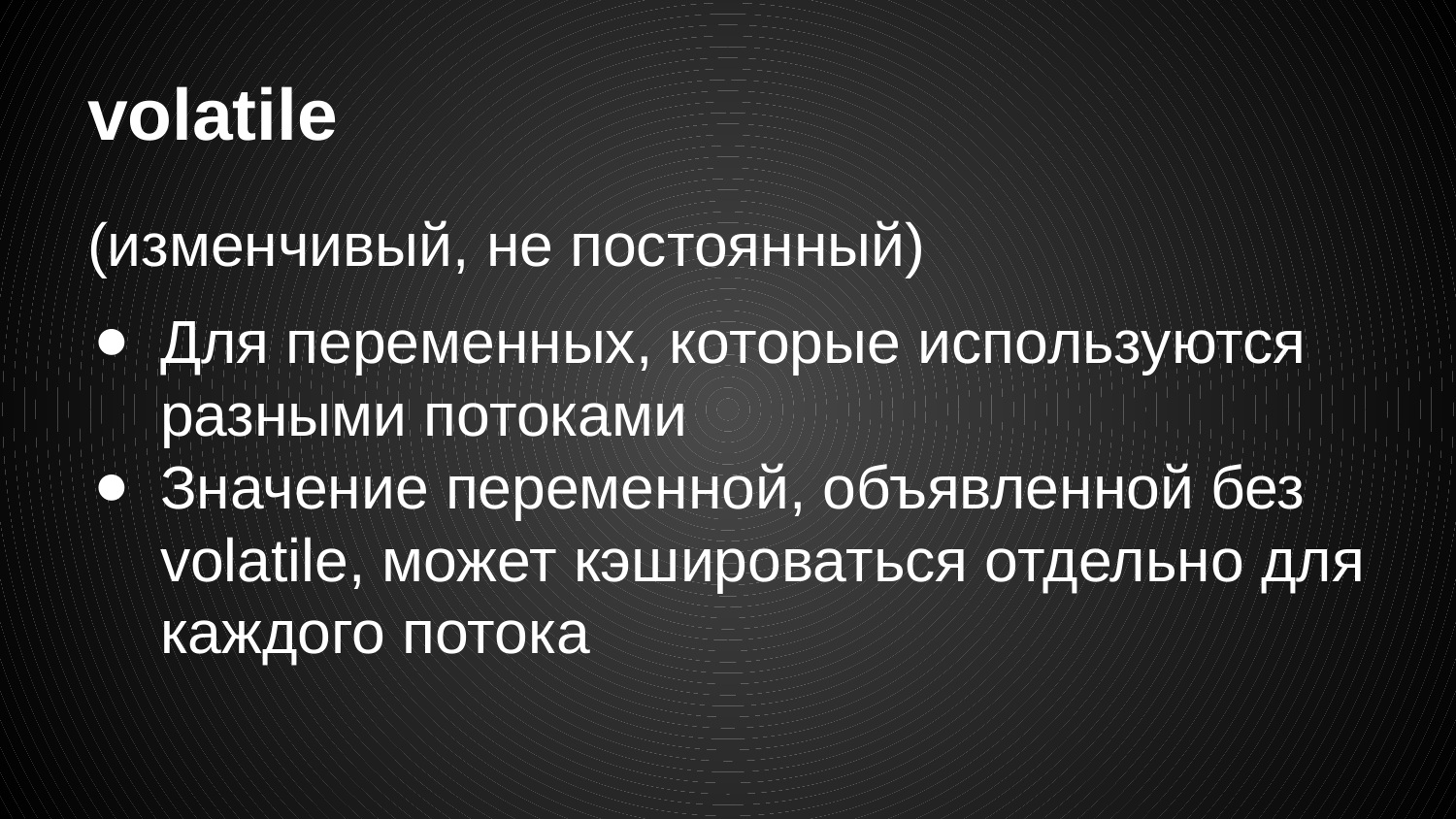

# volatile
(изменчивый, не постоянный)

Для переменных, которые используются разными потоками
Значение переменной, объявленной без volatile, может кэшироваться отдельно для каждого потока